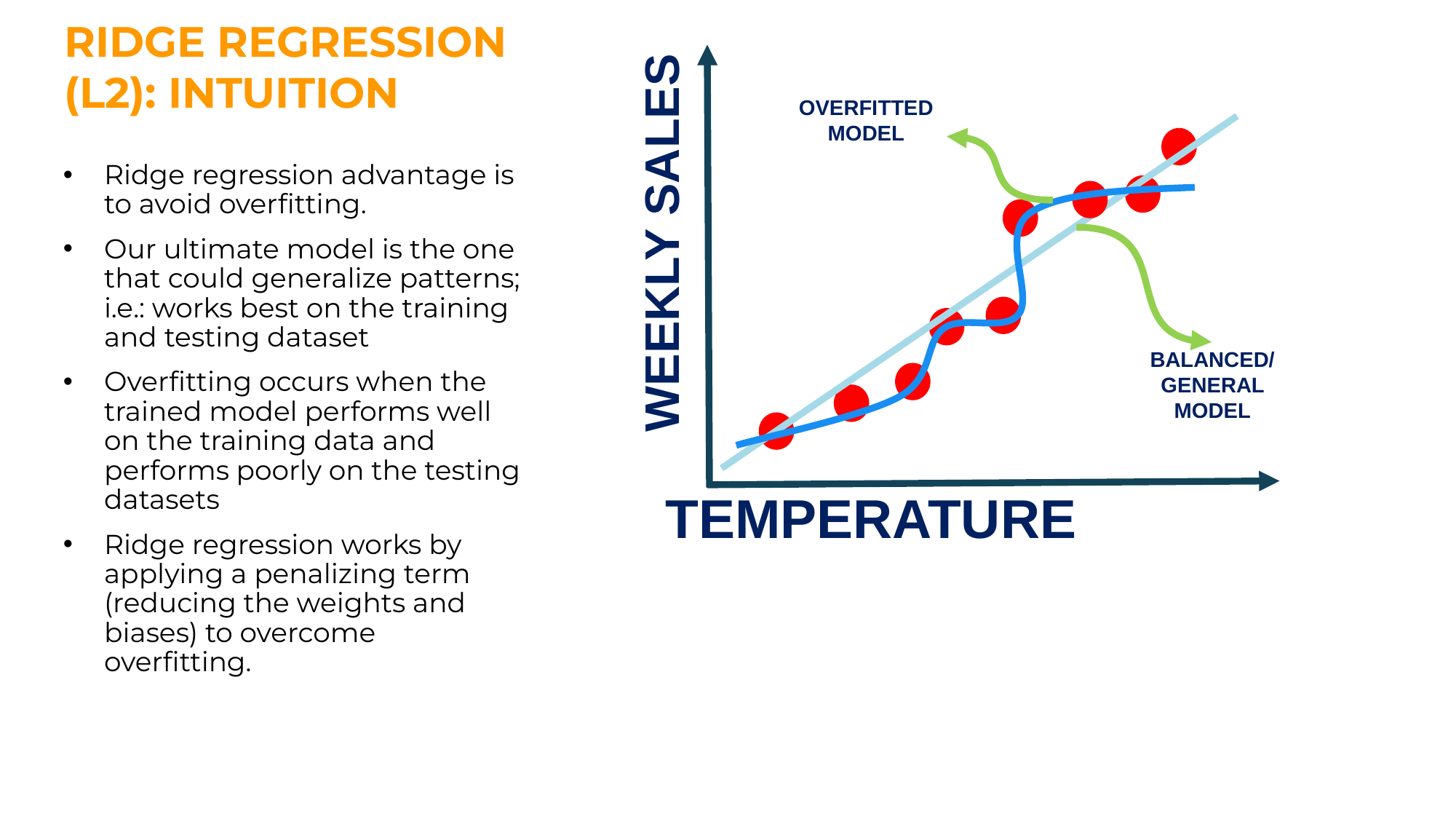

RIDGE REGRESSION (L2): INTUITION

OVERFITTED MODEL

Ridge regression advantage is to avoid overfitting.
Our ultimate model is the one that could generalize patterns; i.e.: works best on the training and testing dataset
Overfitting occurs when the trained model performs well on the training data and performs poorly on the testing datasets
Ridge regression works by applying a penalizing term (reducing the weights and biases) to overcome overfitting.

WEEKLY SALES

BALANCED/GENERAL MODEL

TEMPERATURE